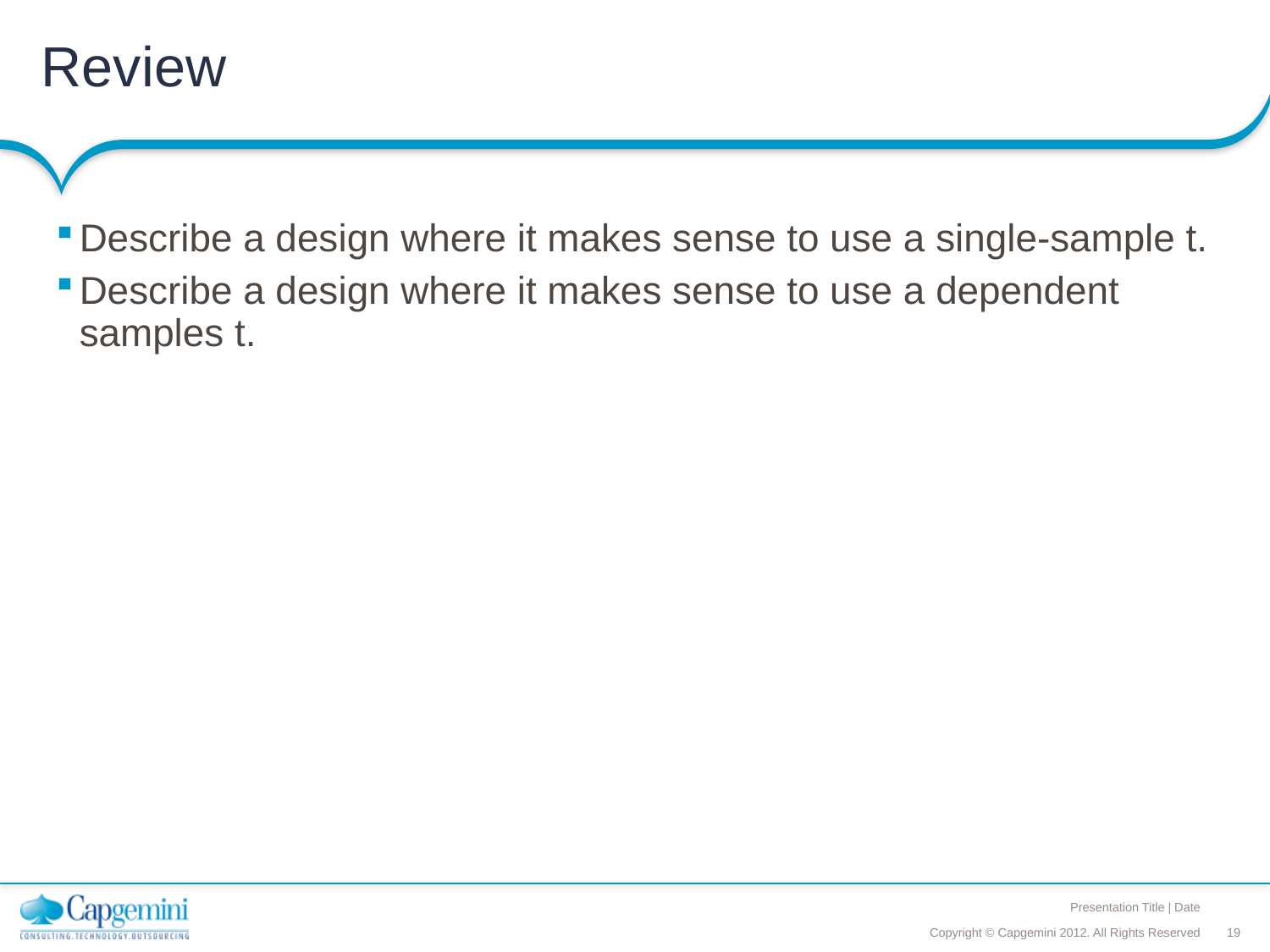

# Review
Describe a design where it makes sense to use a single-sample t.
Describe a design where it makes sense to use a dependent samples t.